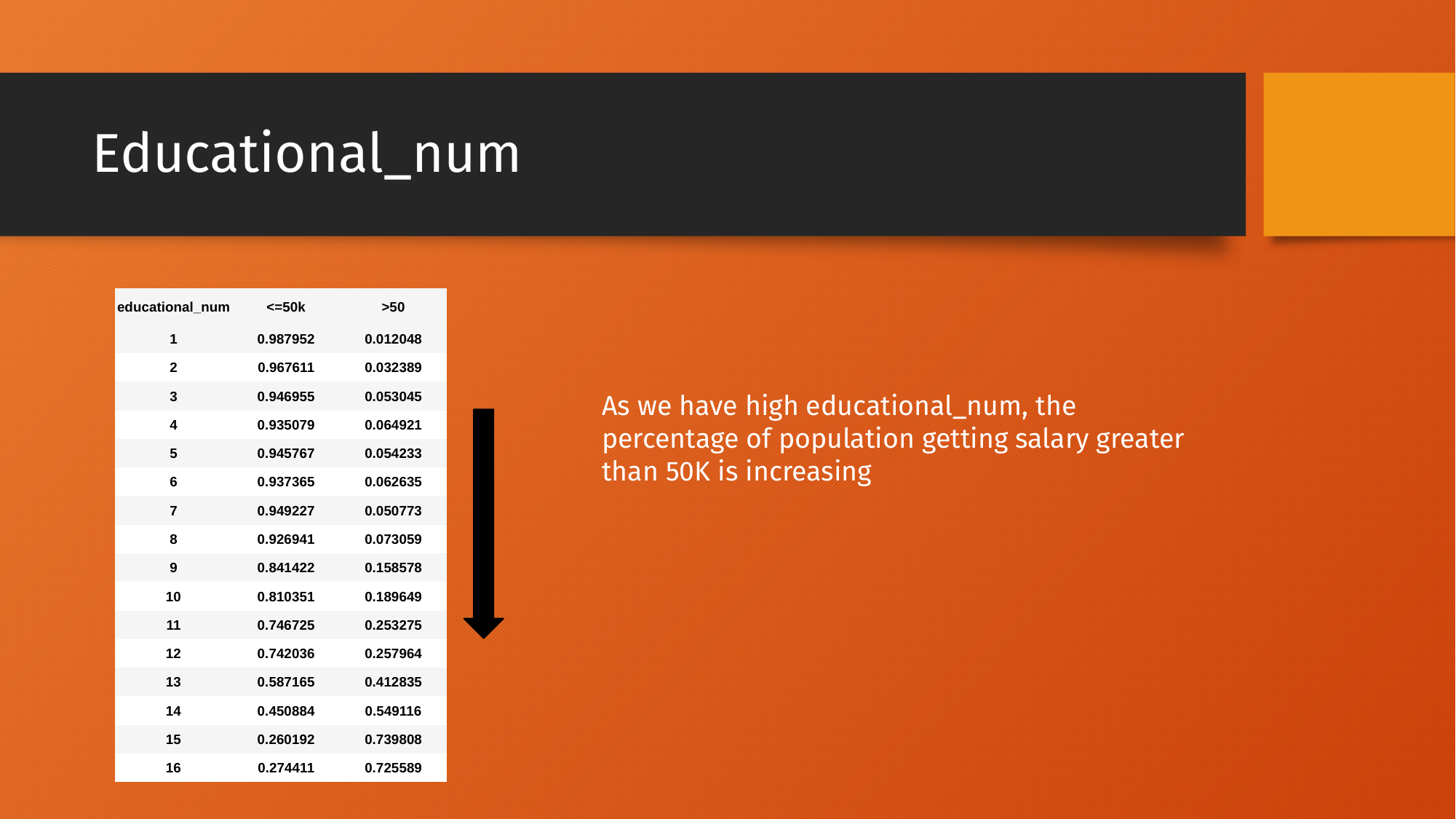

# Educational_num
| educational\_num | <=50k | >50 |
| --- | --- | --- |
| 1 | 0.987952 | 0.012048 |
| 2 | 0.967611 | 0.032389 |
| 3 | 0.946955 | 0.053045 |
| 4 | 0.935079 | 0.064921 |
| 5 | 0.945767 | 0.054233 |
| 6 | 0.937365 | 0.062635 |
| 7 | 0.949227 | 0.050773 |
| 8 | 0.926941 | 0.073059 |
| 9 | 0.841422 | 0.158578 |
| 10 | 0.810351 | 0.189649 |
| 11 | 0.746725 | 0.253275 |
| 12 | 0.742036 | 0.257964 |
| 13 | 0.587165 | 0.412835 |
| 14 | 0.450884 | 0.549116 |
| 15 | 0.260192 | 0.739808 |
| 16 | 0.274411 | 0.725589 |
As we have high educational_num, the percentage of population getting salary greater than 50K is increasing